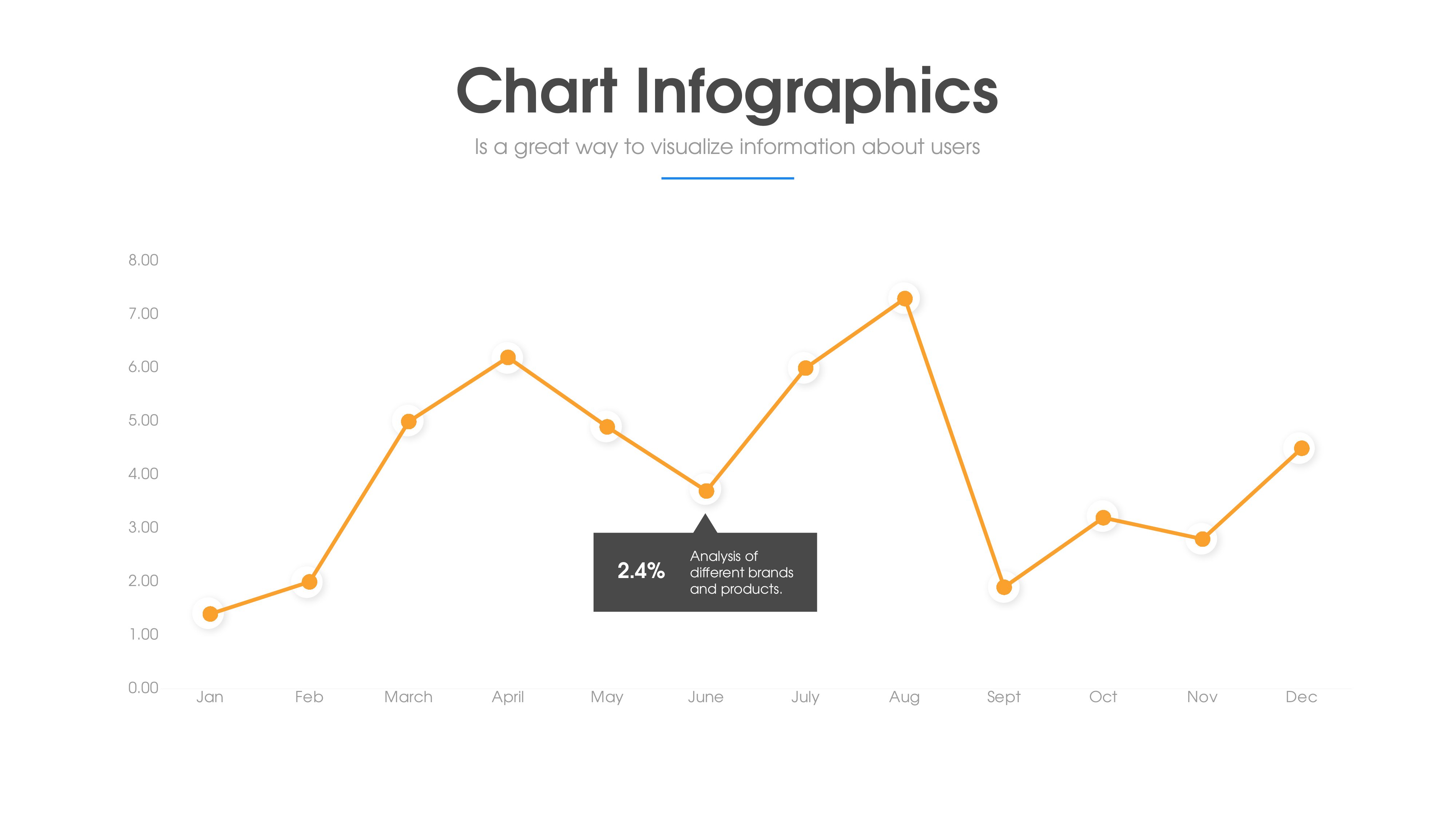

Chart Infographics
Is a great way to visualize information about users

### Chart

| Category | Series 1 |
|---|---|
| Jan | 1.4 |
| Feb | 2.0 |
| March | 5.0 |
| April | 6.2 |
| May | 4.9 |
| June | 3.7 |
| July | 6.0 |
| Aug | 7.3 |
| Sept | 1.9 |
| Oct | 3.2 |
| Nov | 2.8 |
| Dec | 4.5 |

Analysis of different brands and products.
2.4%